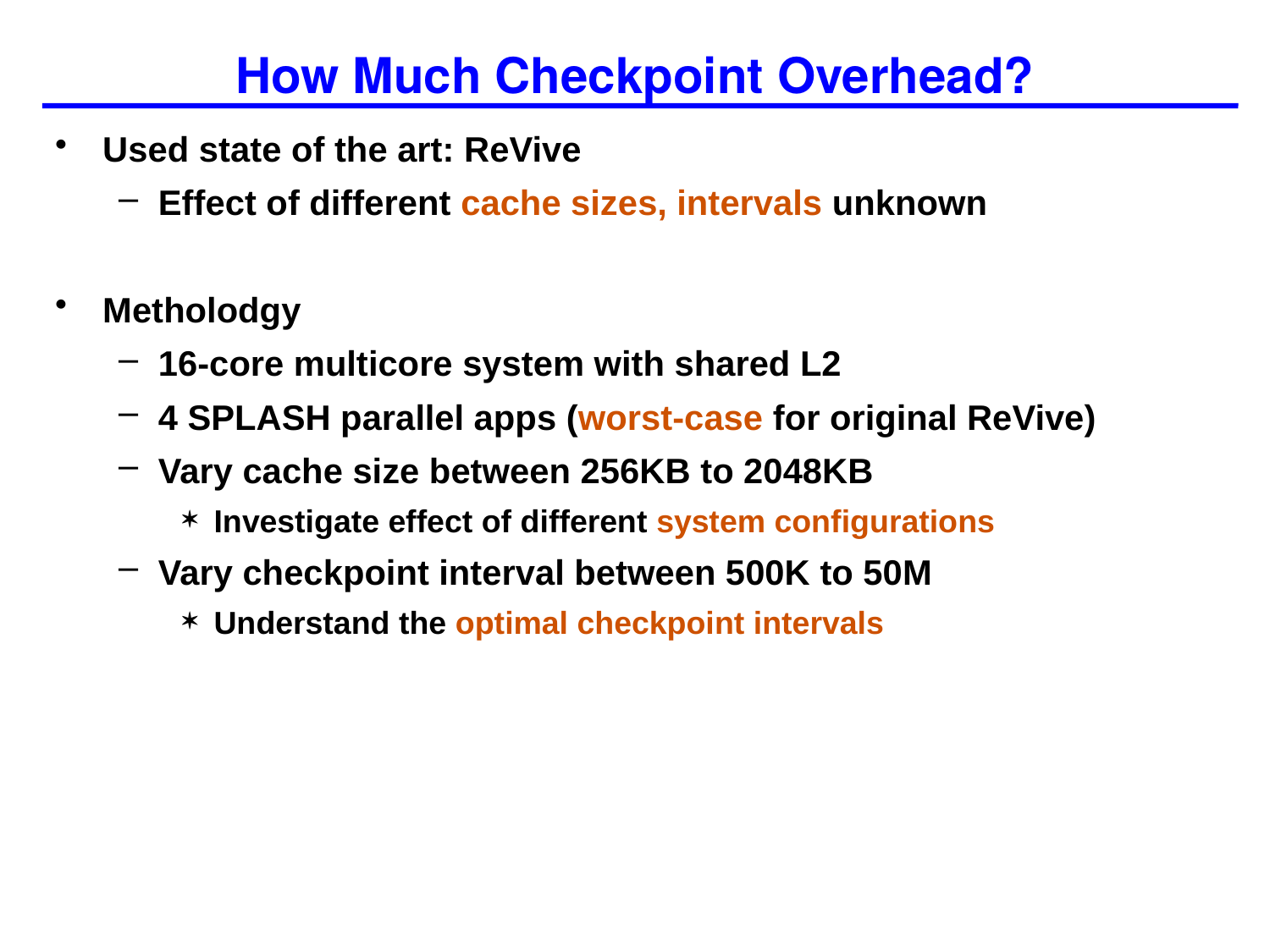

# How Much Checkpoint Overhead?
Used state of the art: ReVive
Effect of different cache sizes, intervals unknown

Metholodgy
16-core multicore system with shared L2
4 SPLASH parallel apps (worst-case for original ReVive)
Vary cache size between 256KB to 2048KB
Investigate effect of different system configurations
Vary checkpoint interval between 500K to 50M
Understand the optimal checkpoint intervals